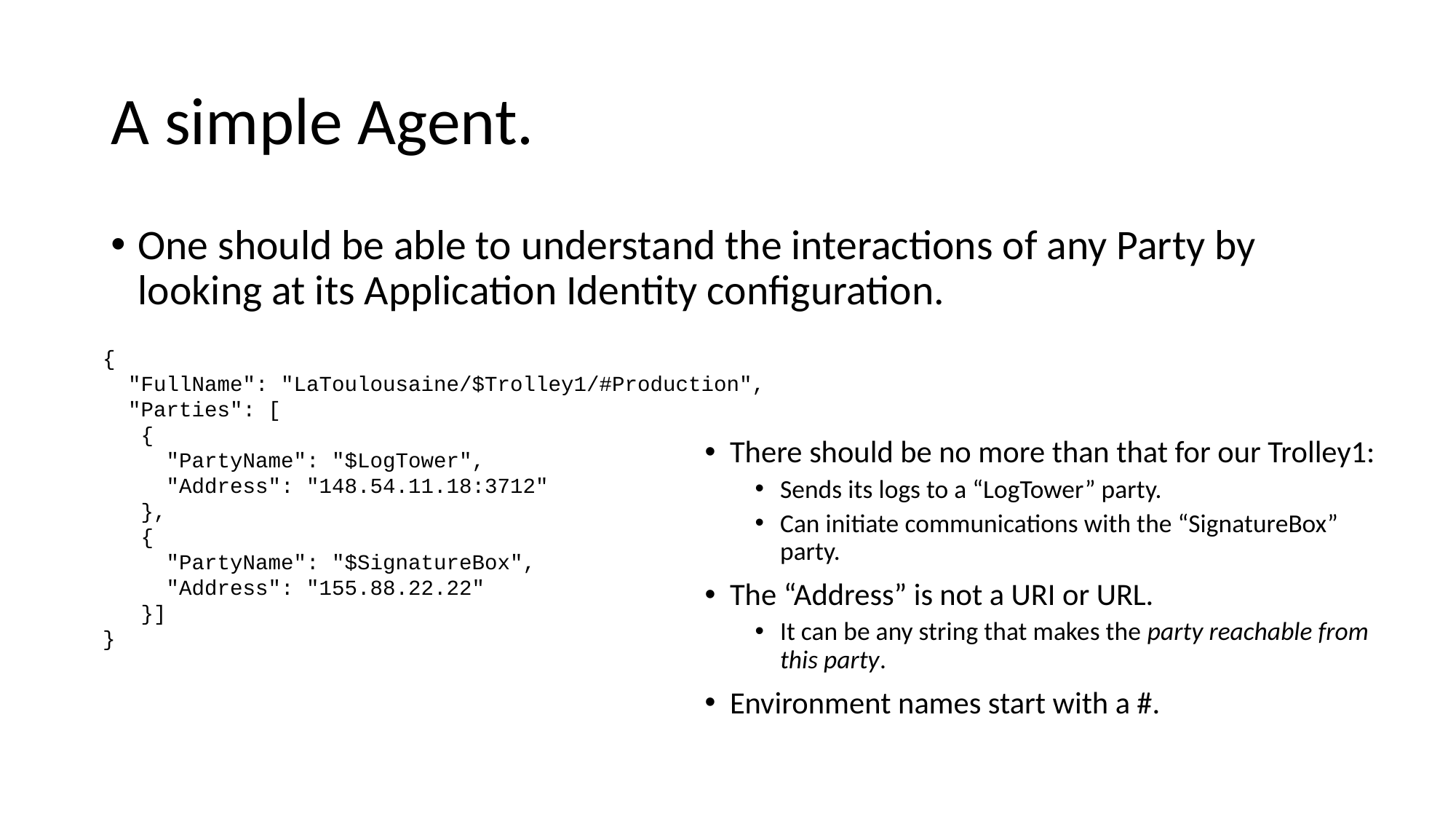

# A simple Agent.
One should be able to understand the interactions of any Party by looking at its Application Identity configuration.
{
  "DomainName": "LaToulousaine",
  "EnvironmentName": "#Production",
  "PartyName": "$Trolley1"
  "Remotes": [
   {
     "Name": "$LogTower",
     "Address": "148.54.11.18:3712"
   },
   {
     "Name": "$SignatureBox",
     "Address": "155.88.22.22"
   }]
}
{
  "FullName": "LaToulousaine/$Trolley1/#Production",
  "Parties": [
   {
     "PartyName": "$LogTower",
     "Address": "148.54.11.18:3712"
   },
   {
     "PartyName": "$SignatureBox",
     "Address": "155.88.22.22"
   }]
}

There should be no more than that for our Trolley1:
Sends its logs to a “LogTower” party.
Can initiate communications with the “SignatureBox” party.
The “Address” is not a URI or URL.
It can be any string that makes the party reachable from this party.
Environment names start with a #.